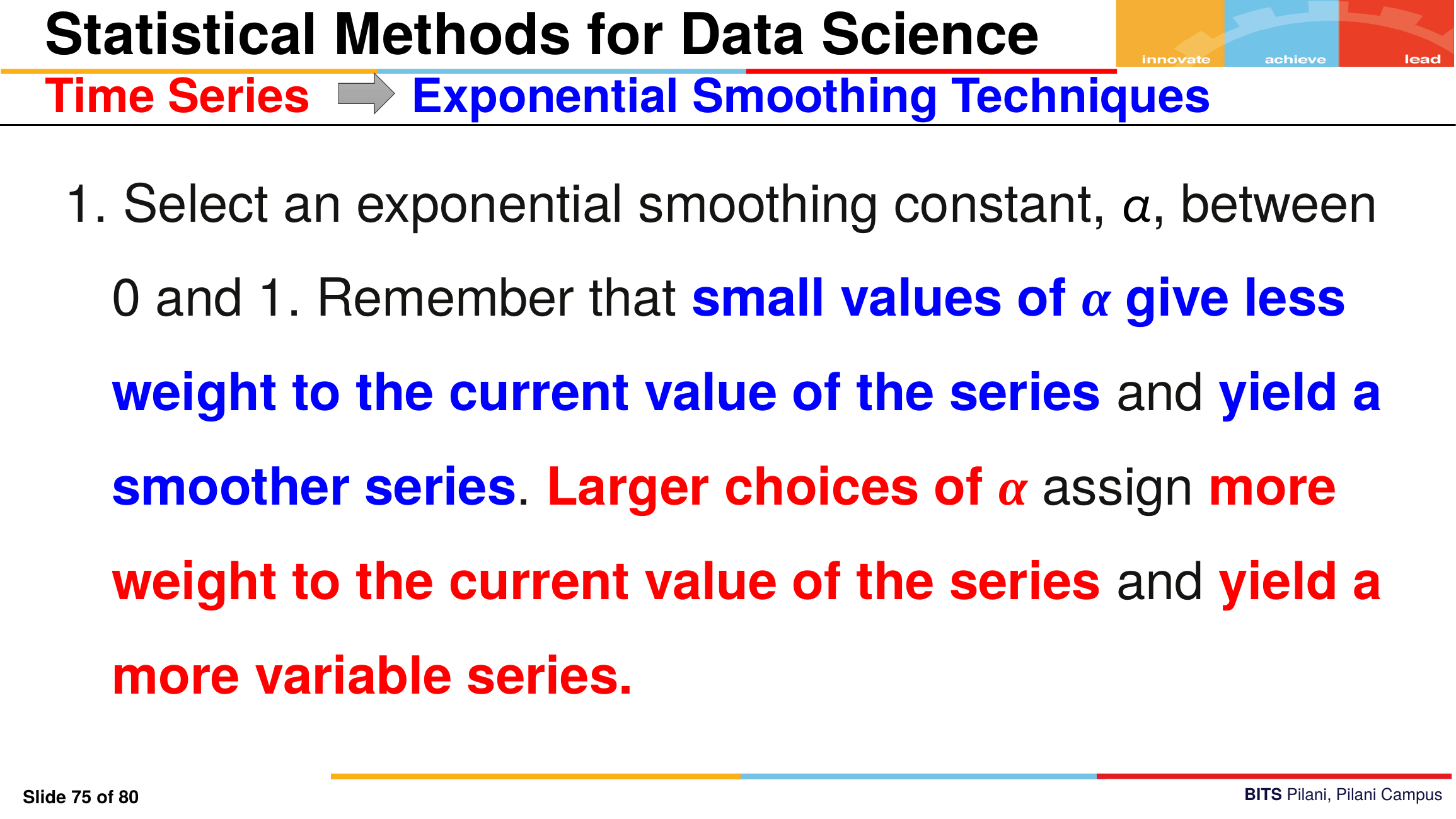

Statistical Methods for Data Science
Time Series
Exponential Smoothing Techniques

1. Select an exponential smoothing constant, α, between 0 and 1. Remember that small values of α give less weight to the current value of the series and yield a smoother series. Larger choices of α assign more weight to the current value of the series and yield a more variable series.